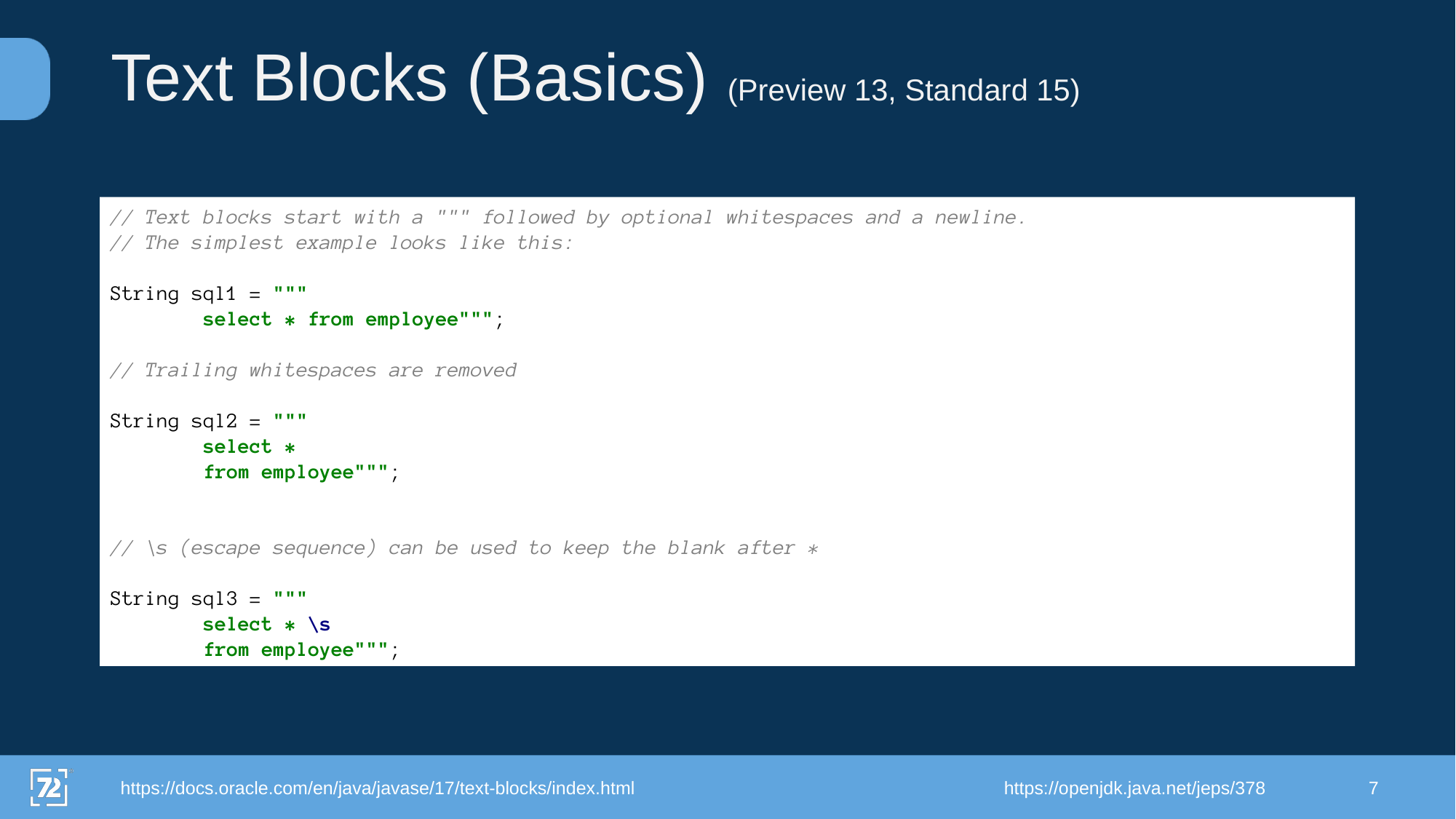

# Text Blocks (Basics) (Preview 13, Standard 15)
// Text blocks start with a """ followed by optional whitespaces and a newline.
// The simplest example looks like this:

String sql1 = """
        select * from employee""";
// Trailing whitespaces are removed

String sql2 = """
        select *
        from employee""";

// \s (escape sequence) can be used to keep the blank after *

String sql3 = """
        select * \s
        from employee""";
https://docs.oracle.com/en/java/javase/17/text-blocks/index.html	https://openjdk.java.net/jeps/378